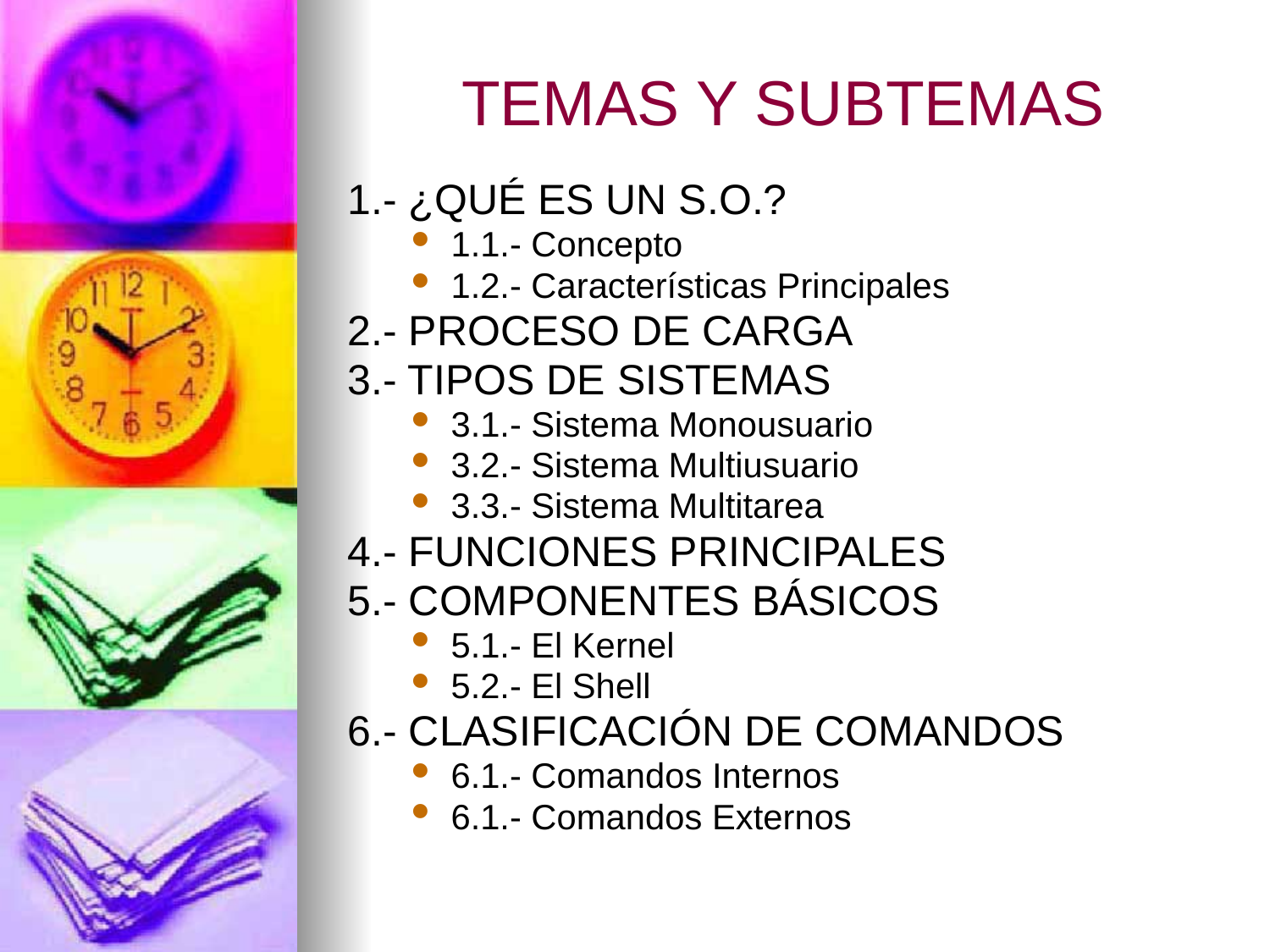

# TEMAS Y SUBTEMAS
1.- ¿QUÉ ES UN S.O.?
1.1.- Concepto
1.2.- Características Principales
2.- PROCESO DE CARGA
3.- TIPOS DE SISTEMAS
3.1.- Sistema Monousuario
3.2.- Sistema Multiusuario
3.3.- Sistema Multitarea
4.- FUNCIONES PRINCIPALES
5.- COMPONENTES BÁSICOS
5.1.- El Kernel
5.2.- El Shell
6.- CLASIFICACIÓN DE COMANDOS
6.1.- Comandos Internos
6.1.- Comandos Externos